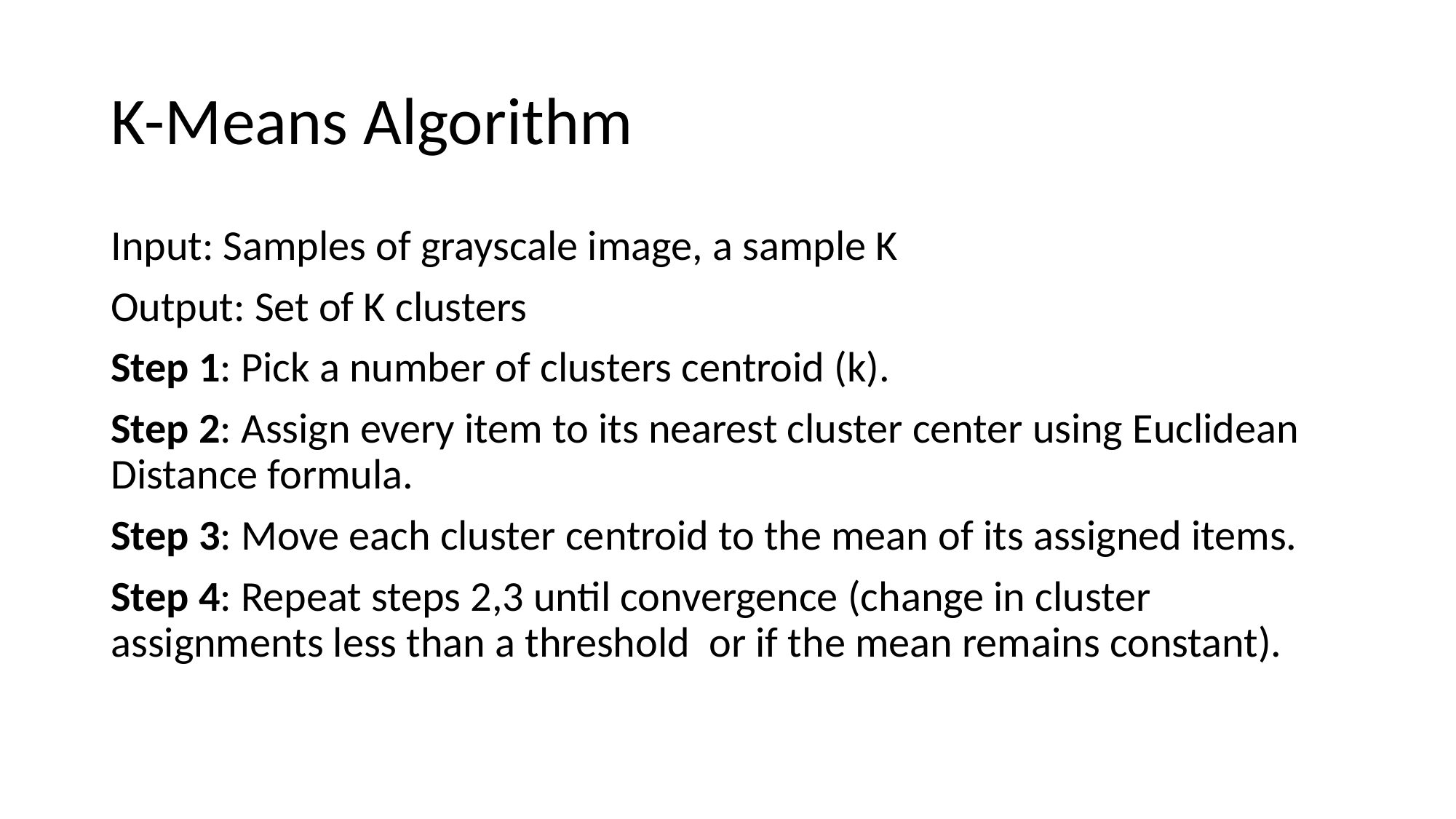

# K-Means Algorithm
Input: Samples of grayscale image, a sample K
Output: Set of K clusters
Step 1: Pick a number of clusters centroid (k).
Step 2: Assign every item to its nearest cluster center using Euclidean Distance formula.
Step 3: Move each cluster centroid to the mean of its assigned items.
Step 4: Repeat steps 2,3 until convergence (change in cluster assignments less than a threshold  or if the mean remains constant).